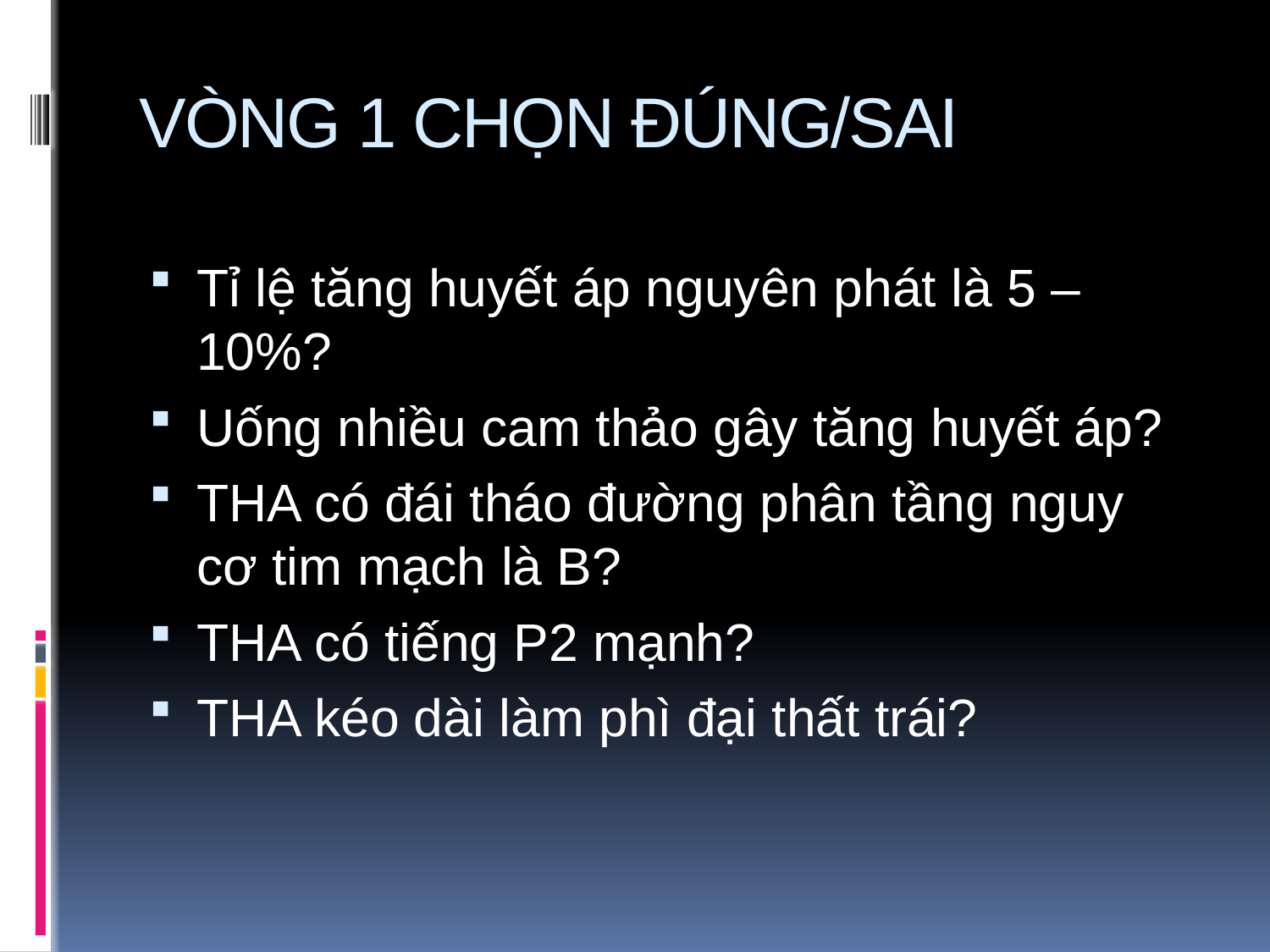

# VÒNG 1 CHỌN ĐÚNG/SAI
Tỉ lệ tăng huyết áp nguyên phát là 5 – 10%?
Uống nhiều cam thảo gây tăng huyết áp?
THA có đái tháo đường phân tầng nguy cơ tim mạch là B?
THA có tiếng P2 mạnh?
THA kéo dài làm phì đại thất trái?